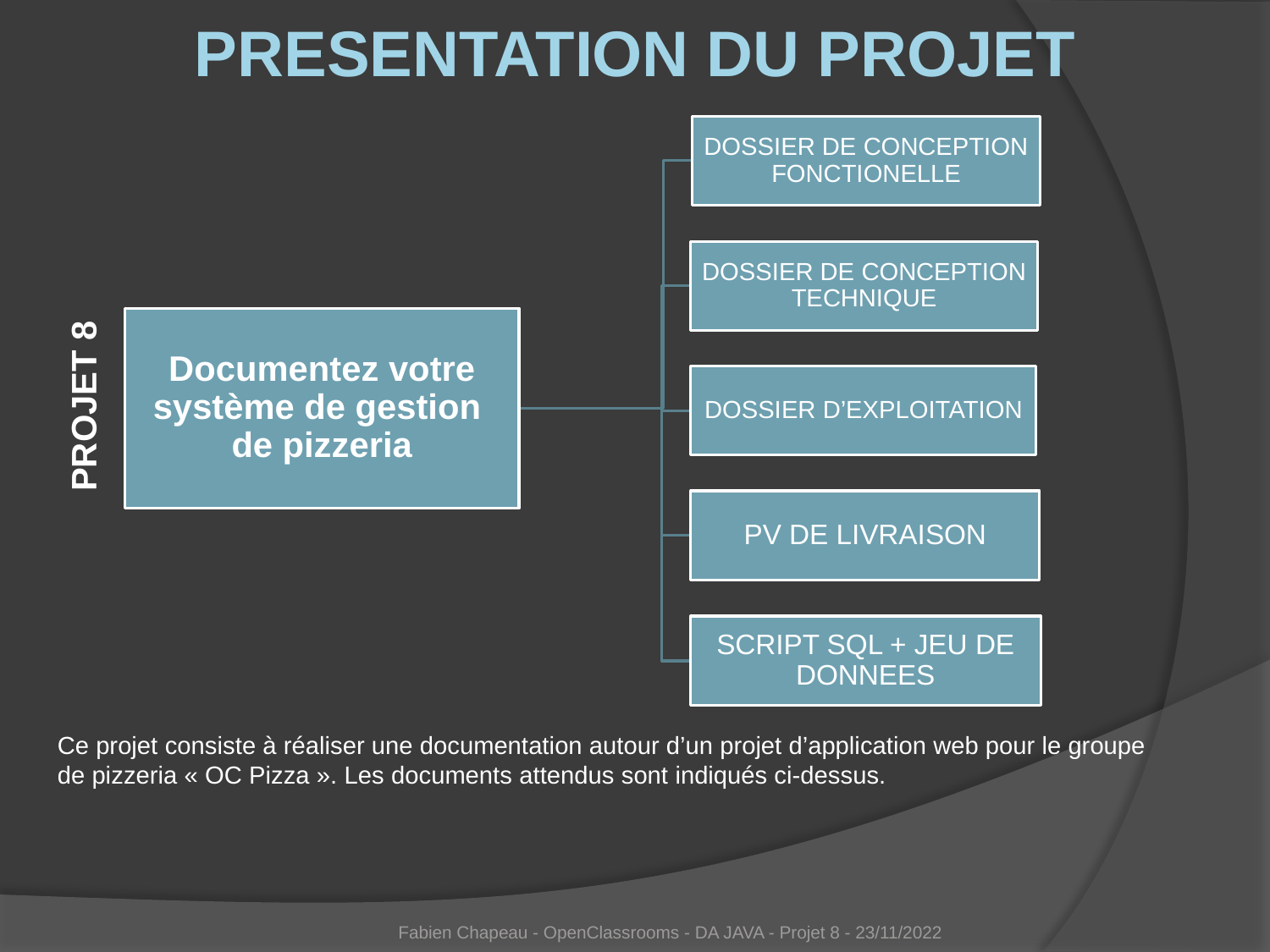

# Presentation du projet
Documentez votre système de gestion
de pizzeria
DOSSIER DE CONCEPTION FONCTIONELLE
DOSSIER DE CONCEPTION TECHNIQUE
DOSSIER D’EXPLOITATION
PV DE LIVRAISON
SCRIPT SQL + JEU DE DONNEES
PROJET 8
Ce projet consiste à réaliser une documentation autour d’un projet d’application web pour le groupe de pizzeria « OC Pizza ». Les documents attendus sont indiqués ci-dessus.
Fabien Chapeau - OpenClassrooms - DA JAVA - Projet 8 - 23/11/2022